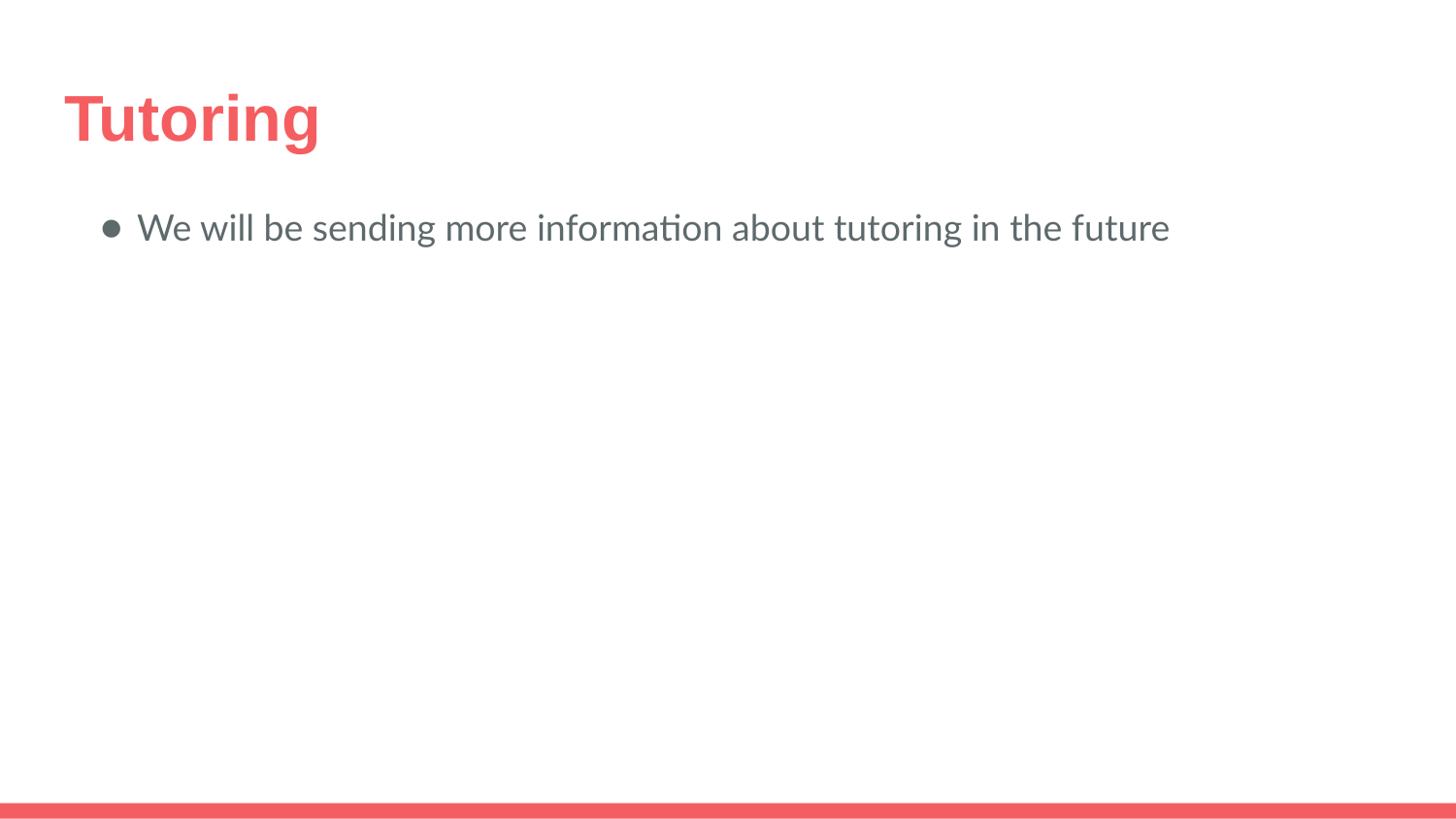

# Tutoring
We will be sending more information about tutoring in the future